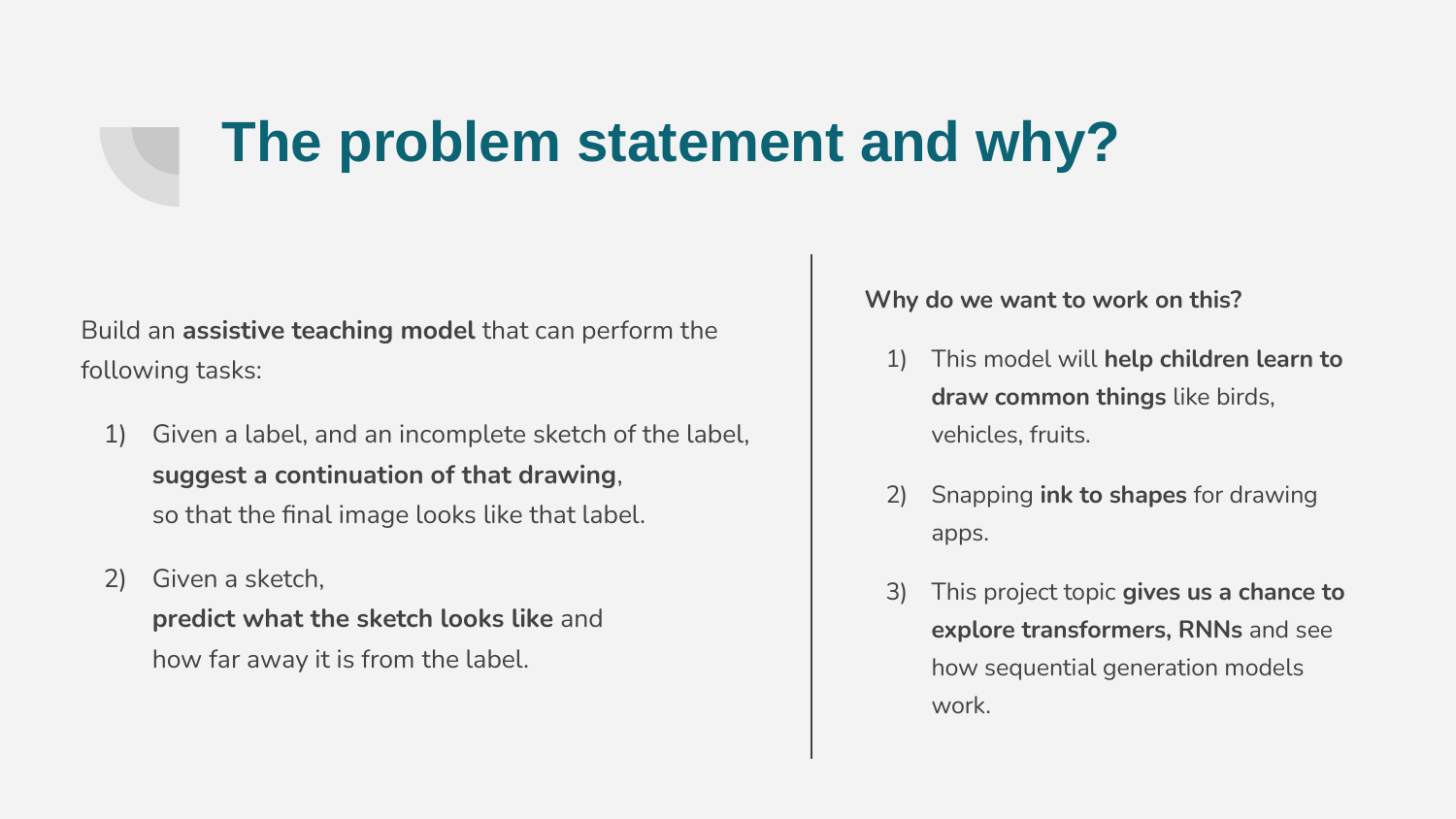

# The problem statement and why?
Why do we want to work on this?
This model will help children learn to draw common things like birds, vehicles, fruits.
Snapping ink to shapes for drawing apps.
This project topic gives us a chance to explore transformers, RNNs and see how sequential generation models work.
Build an assistive teaching model that can perform the following tasks:
Given a label, and an incomplete sketch of the label,
	suggest a continuation of that drawing,
	so that the final image looks like that label.
Given a sketch,
	predict what the sketch looks like and
	how far away it is from the label.